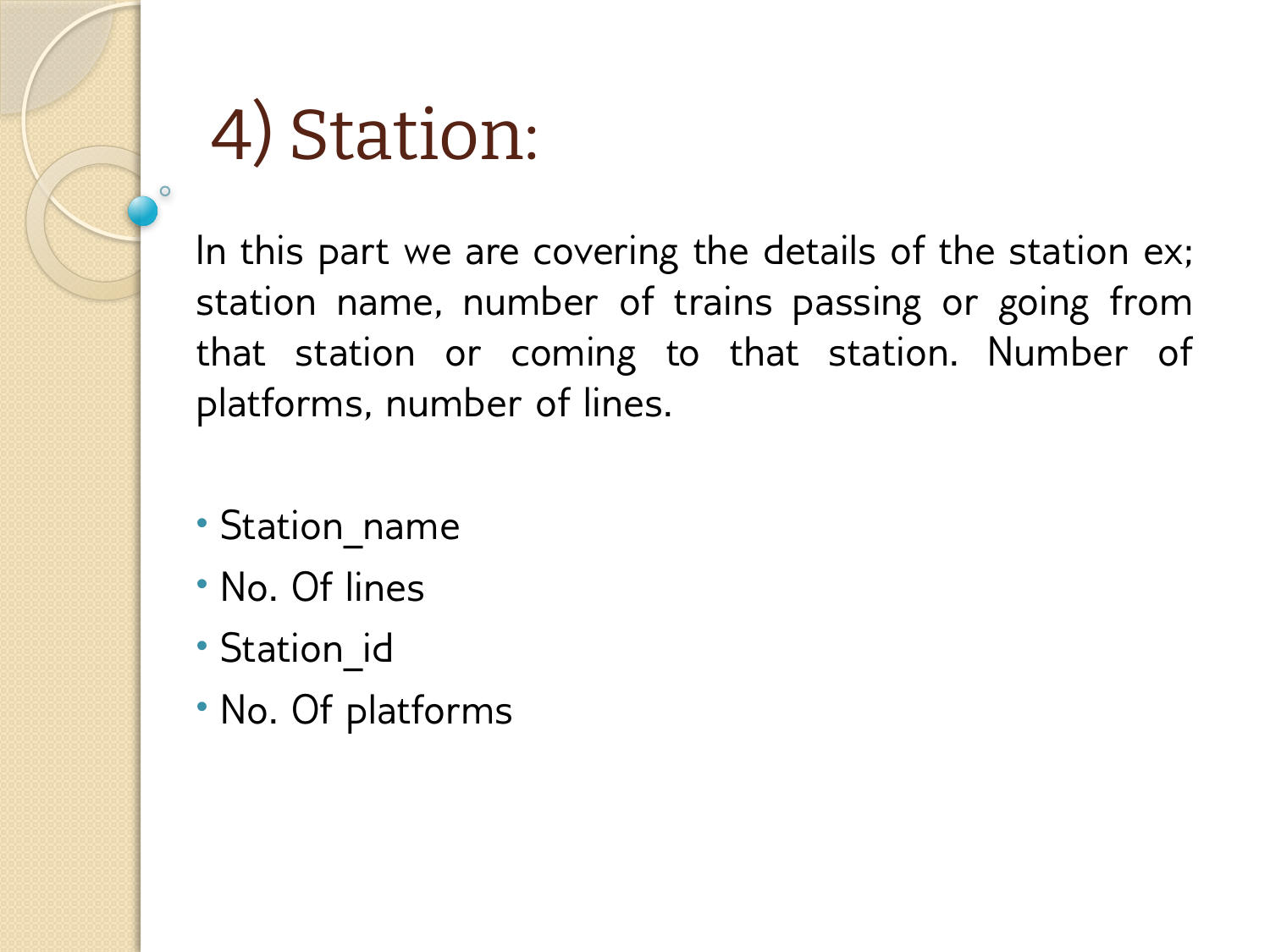

# 4) Station:
In this part we are covering the details of the station ex; station name, number of trains passing or going from that station or coming to that station. Number of platforms, number of lines.

 Station_name
 No. Of lines
 Station_id
 No. Of platforms